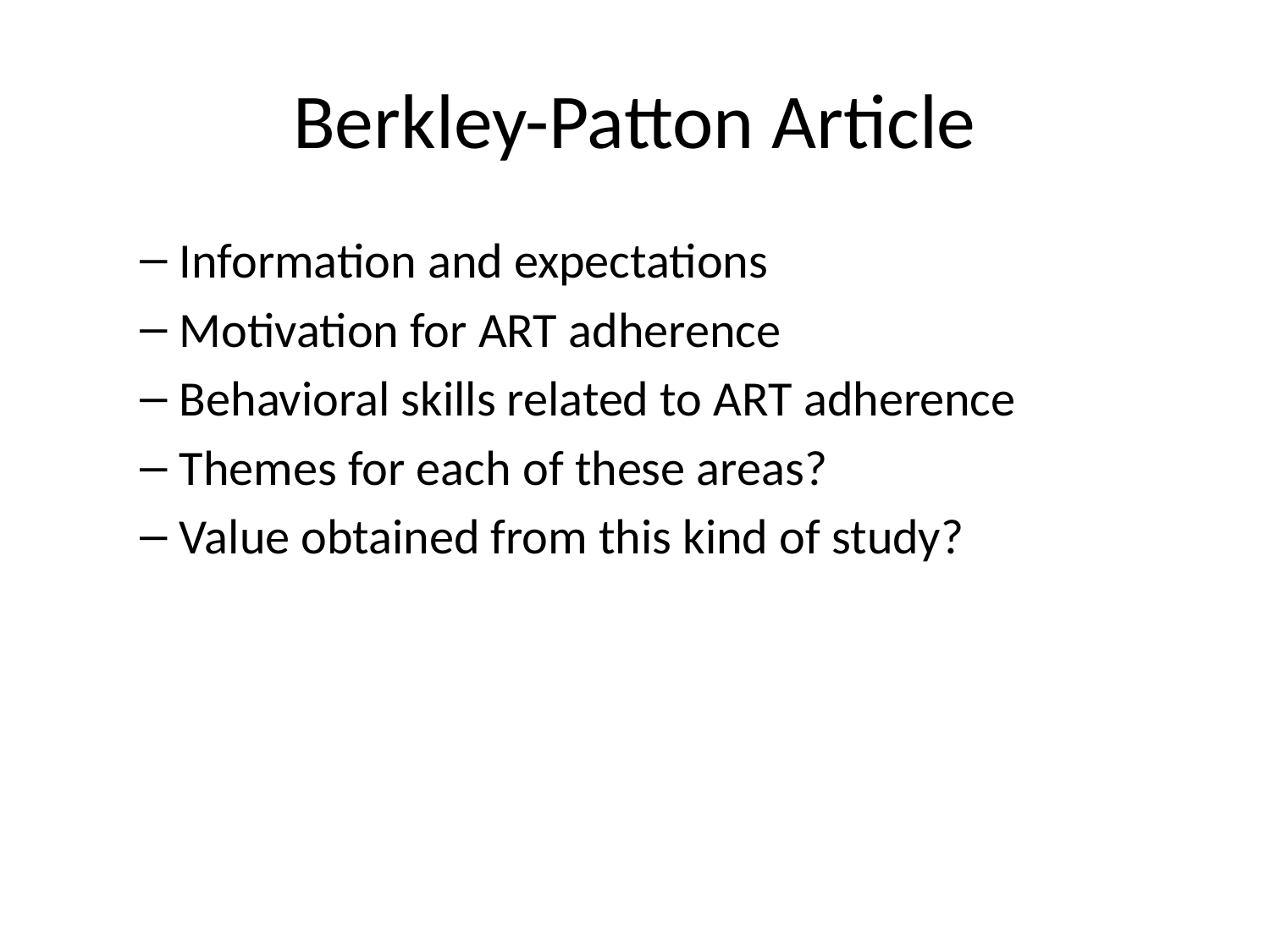

# Berkley-Patton Article
Information and expectations
Motivation for ART adherence
Behavioral skills related to ART adherence
Themes for each of these areas?
Value obtained from this kind of study?